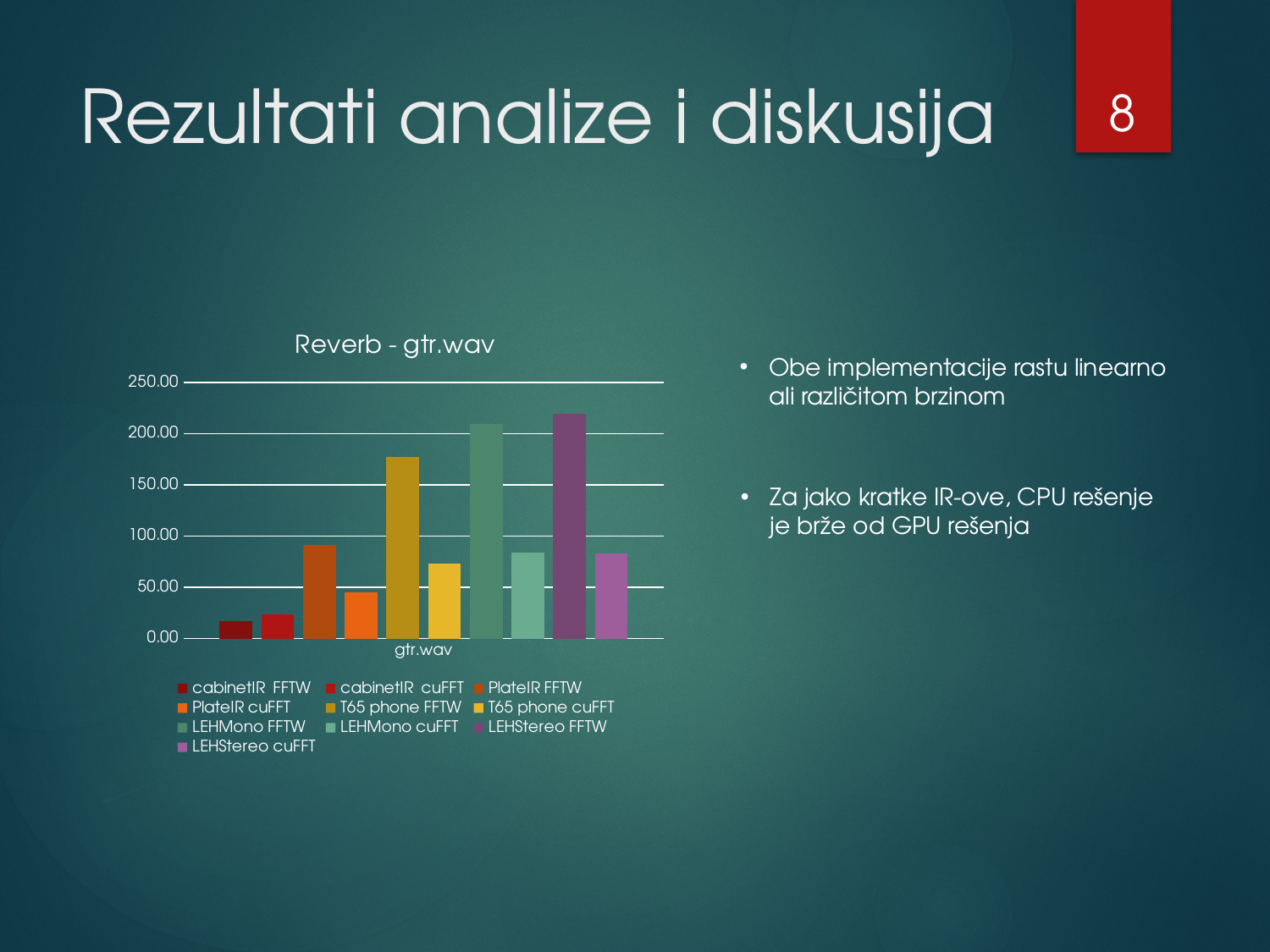

8
# Rezultati analize i diskusija

### Chart: Reverb - gtr.wav

| Category | cabinetIR  | cabinetIR  | PlateIR | PlateIR | T65 phone | T65 phone | LEHMono | LEHMono | LEHStereo | LEHStereo |
|---|---|---|---|---|---|---|---|---|---|---|
| gtr.wav | 17.364500000000003 | 23.6179666666667 | 91.0902 | 44.76436666666667 | 177.4506666666667 | 72.9576 | 209.39266666666666 | 84.1787 | 219.596 | 82.74253333333333 |
Obe implementacije rastu linearno
ali različitom brzinom
Za jako kratke IR-ove, CPU rešenje
je brže od GPU rešenja